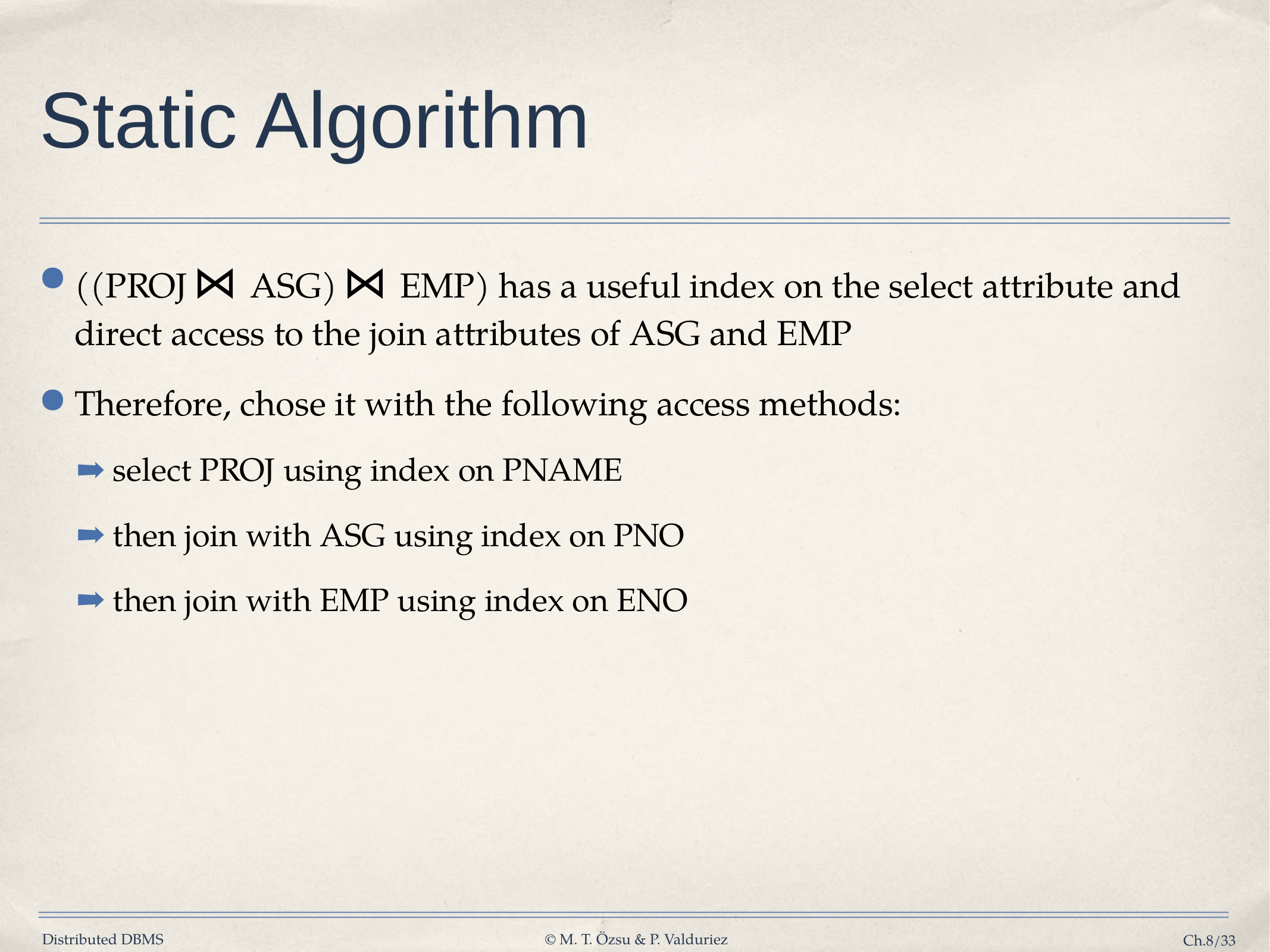

# Static Algorithm
((PROJ ⋈ ASG) ⋈ EMP) has a useful index on the select attribute and direct access to the join attributes of ASG and EMP
Therefore, chose it with the following access methods:
select PROJ using index on PNAME
then join with ASG using index on PNO
then join with EMP using index on ENO